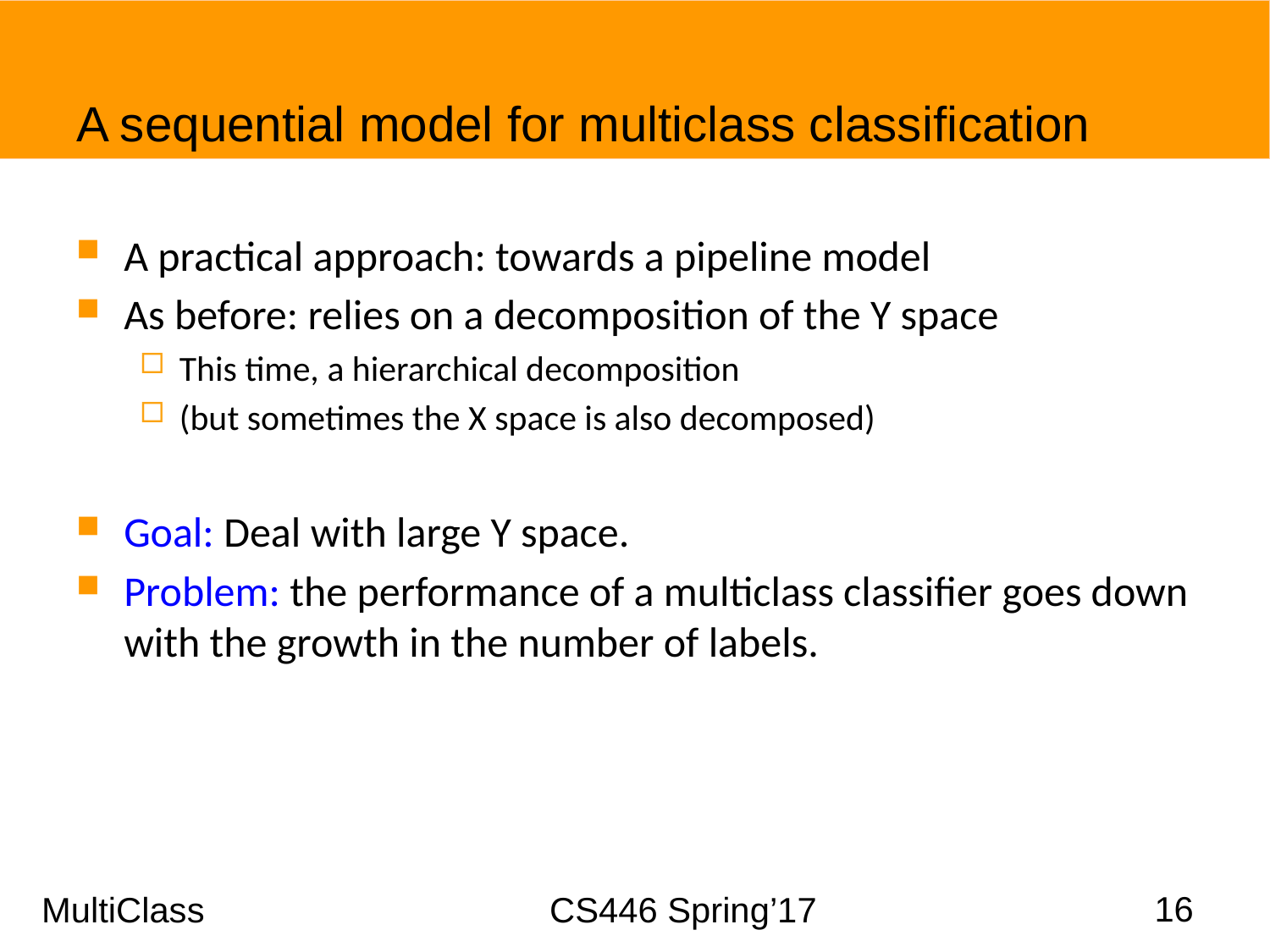

# A sequential model for multiclass classification
A practical approach: towards a pipeline model
As before: relies on a decomposition of the Y space
This time, a hierarchical decomposition
(but sometimes the X space is also decomposed)

Goal: Deal with large Y space.
Problem: the performance of a multiclass classifier goes down with the growth in the number of labels.